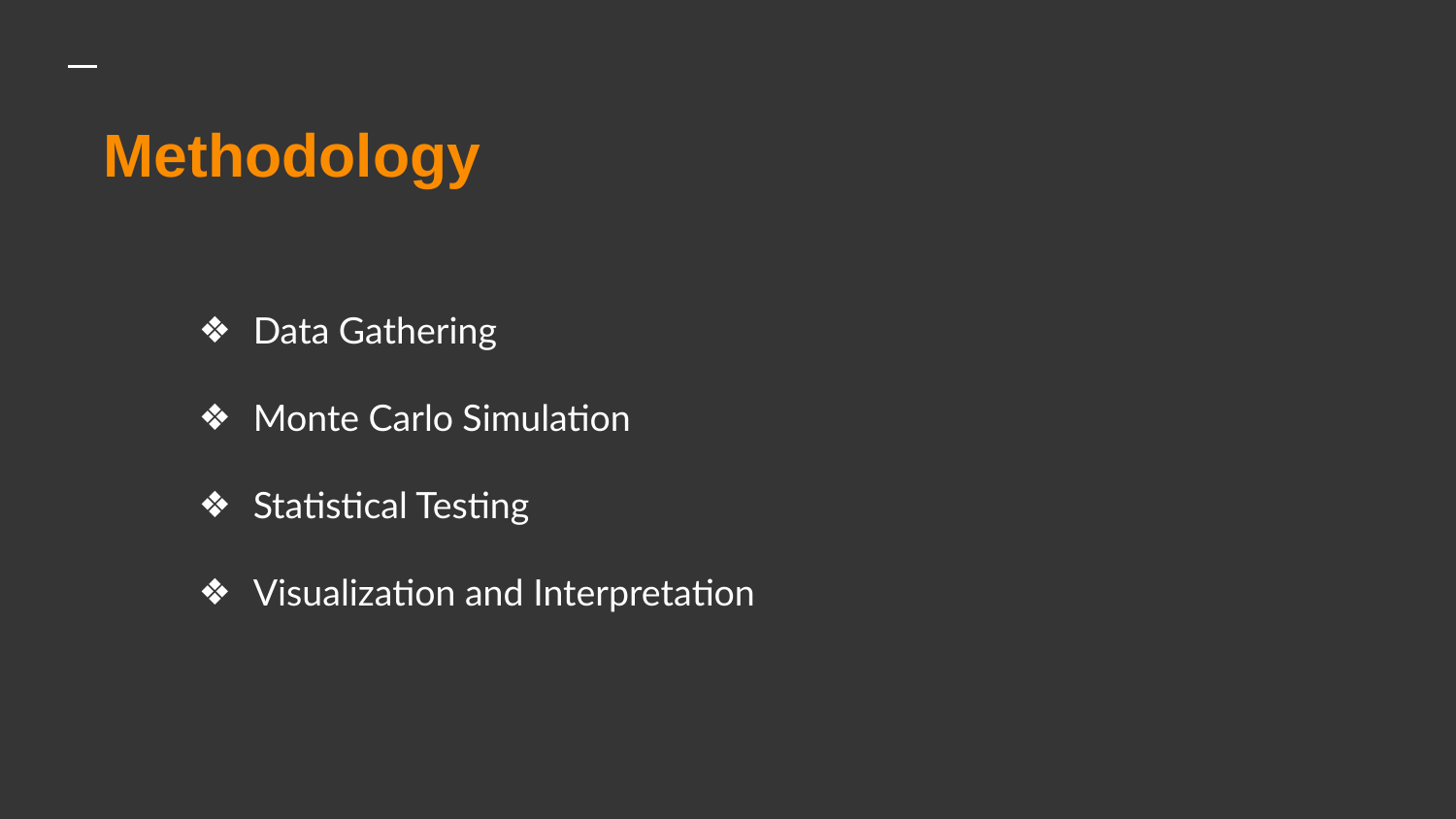

Methodology
Data Gathering
Monte Carlo Simulation
Statistical Testing
Visualization and Interpretation